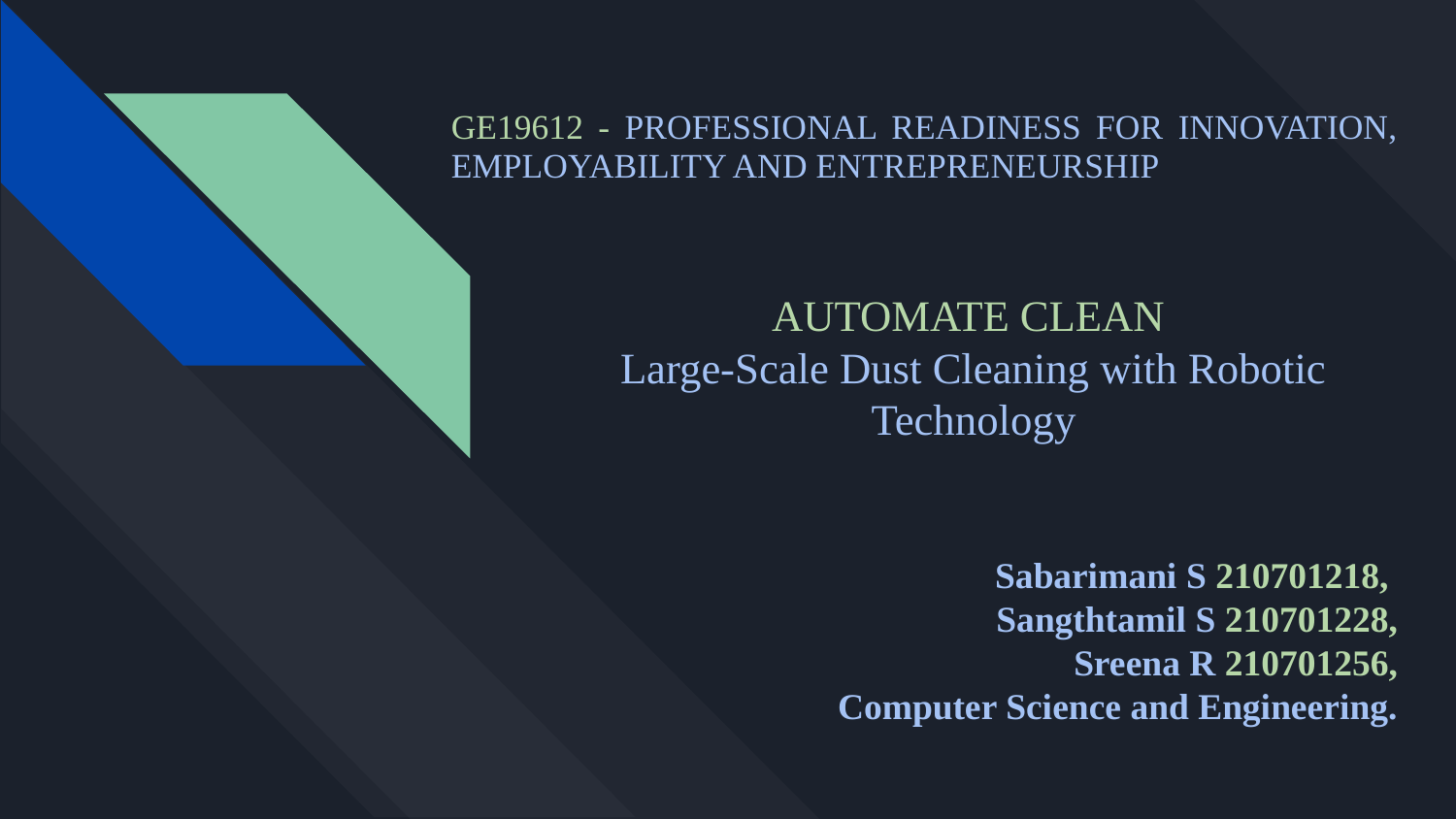

GE19612 - PROFESSIONAL READINESS FOR INNOVATION, EMPLOYABILITY AND ENTREPRENEURSHIP
# AUTOMATE CLEAN
Large-Scale Dust Cleaning with Robotic Technology
Sabarimani S 210701218,
Sangthtamil S 210701228,
Sreena R 210701256,
Computer Science and Engineering.